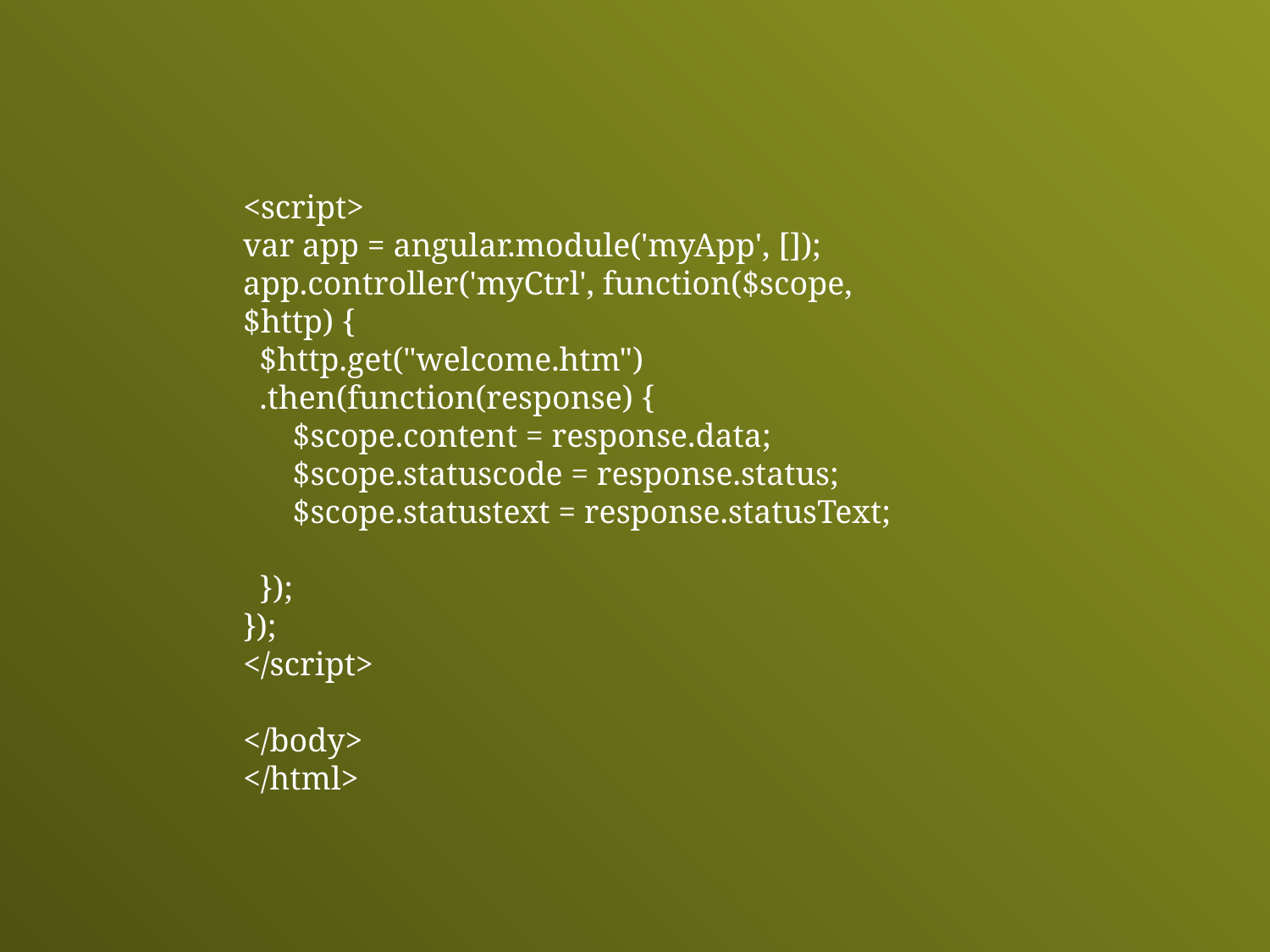

<script>
var app = angular.module('myApp', []);
app.controller('myCtrl', function($scope, $http) {
  $http.get("welcome.htm")
  .then(function(response) {
      $scope.content = response.data;
      $scope.statuscode = response.status;
      $scope.statustext = response.statusText;
  });
});
</script>

</body>
</html>